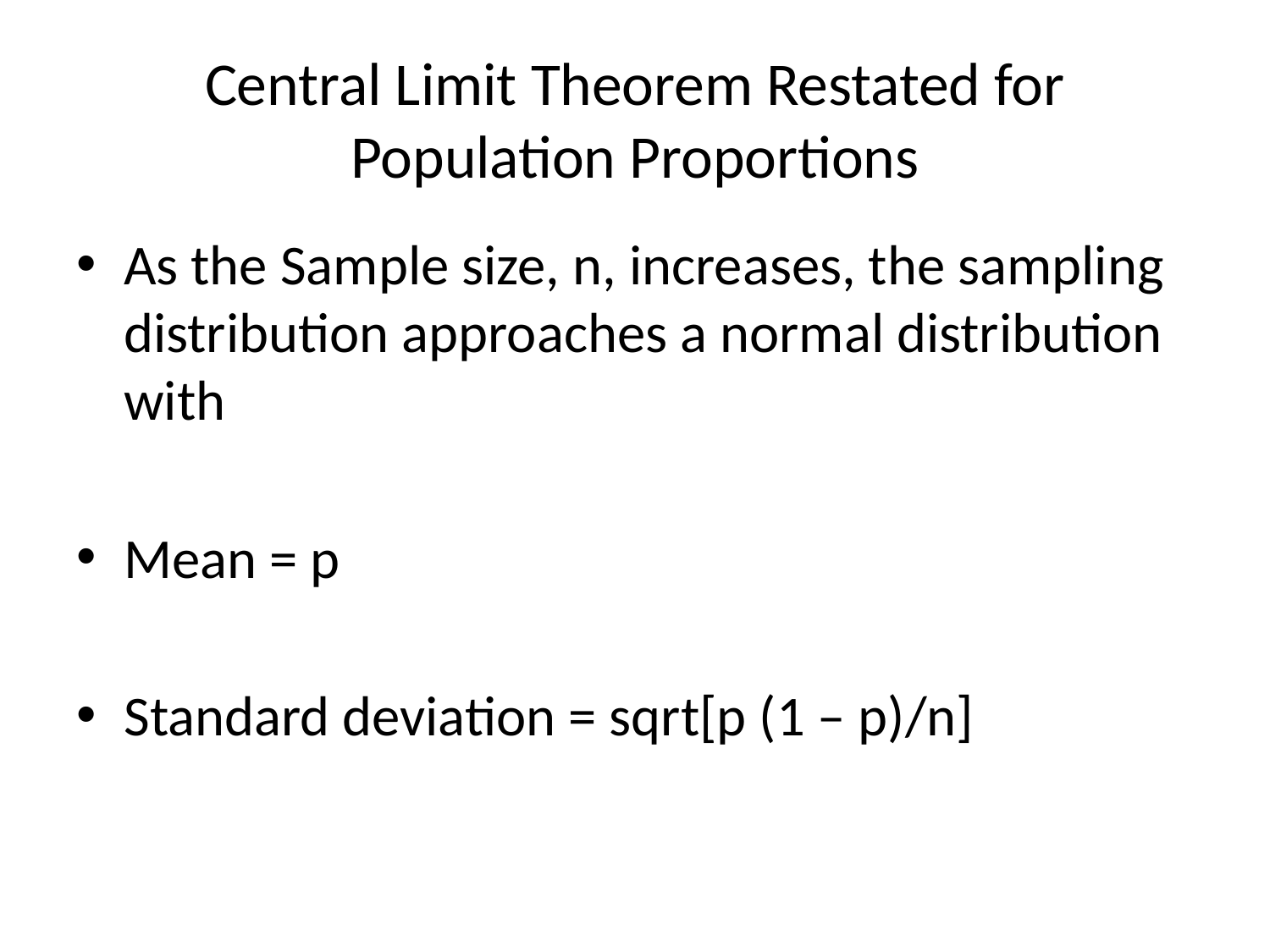

# Central Limit Theorem Restated for Population Proportions
As the Sample size, n, increases, the sampling distribution approaches a normal distribution with

Mean = p

Standard deviation = sqrt[p (1 – p)/n]